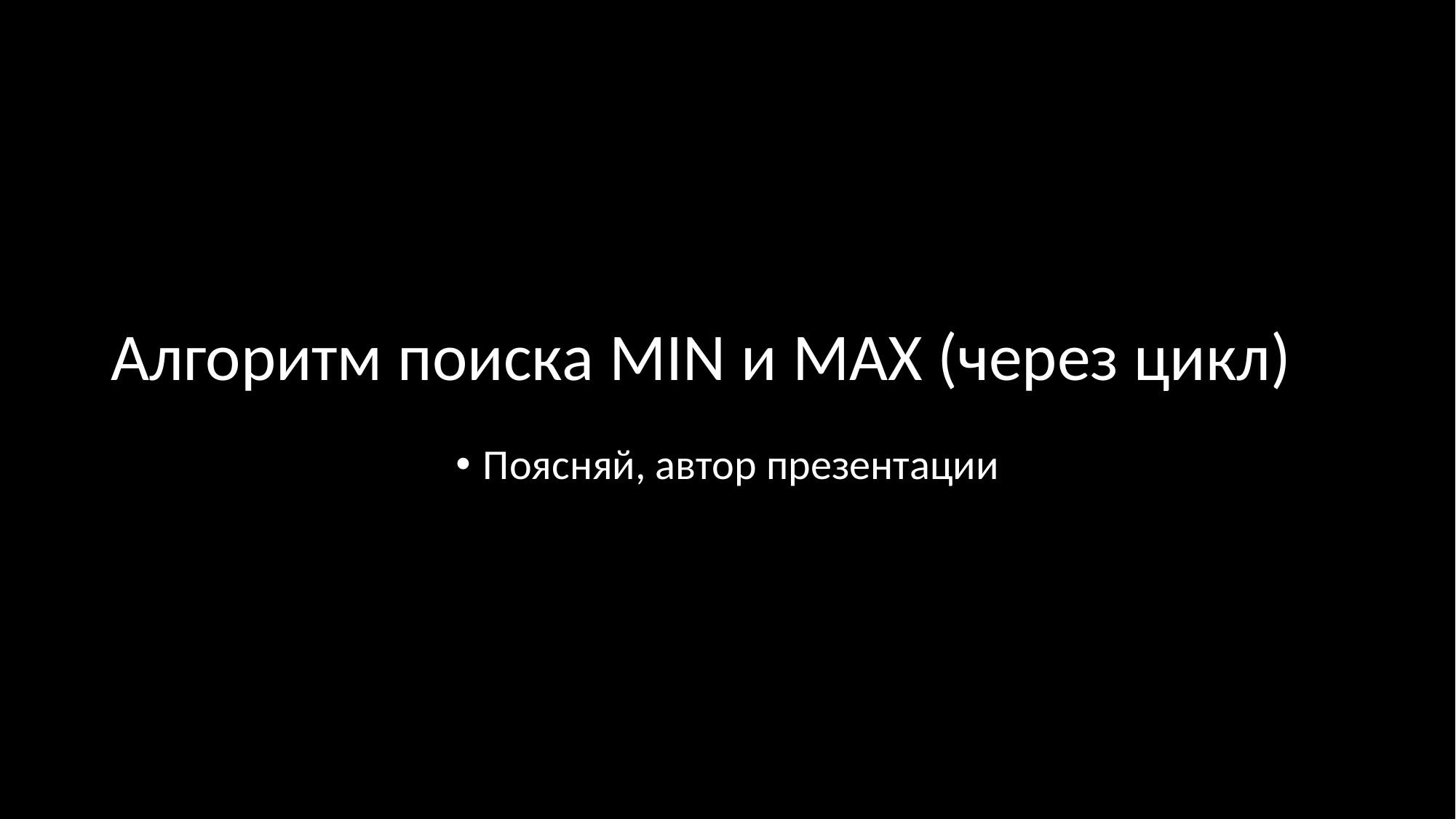

# Алгоритм поиска MIN и MAX (через цикл)
Поясняй, автор презентации